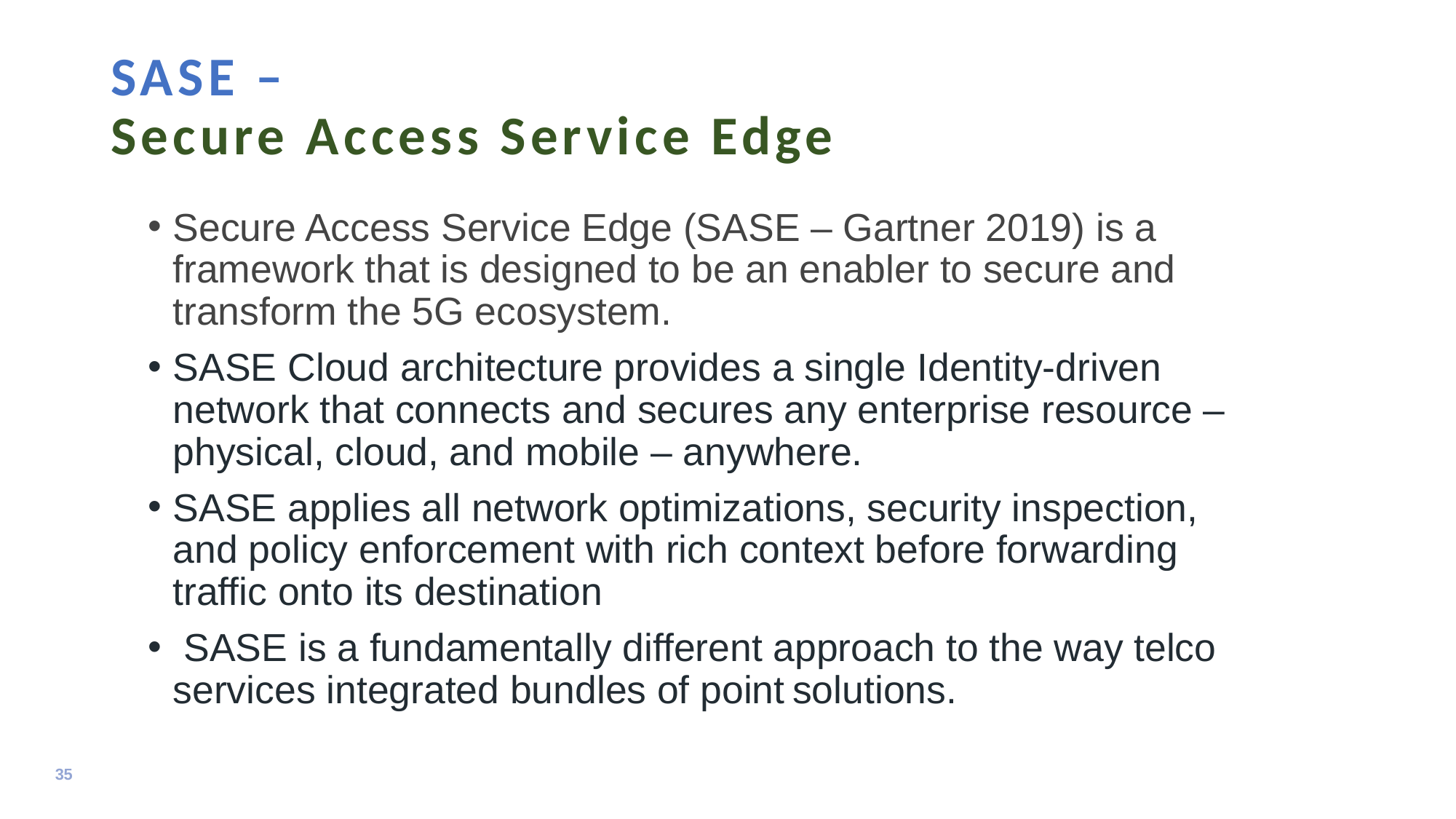

SASE –
Secure Access Service Edge
Secure Access Service Edge (SASE – Gartner 2019) is a framework that is designed to be an enabler to secure and transform the 5G ecosystem.
SASE Cloud architecture provides a single Identity-driven network that connects and secures any enterprise resource – physical, cloud, and mobile – anywhere.
SASE applies all network optimizations, security inspection, and policy enforcement with rich context before forwarding traffic onto its destination
 SASE is a fundamentally different approach to the way telco services integrated bundles of point solutions.

35